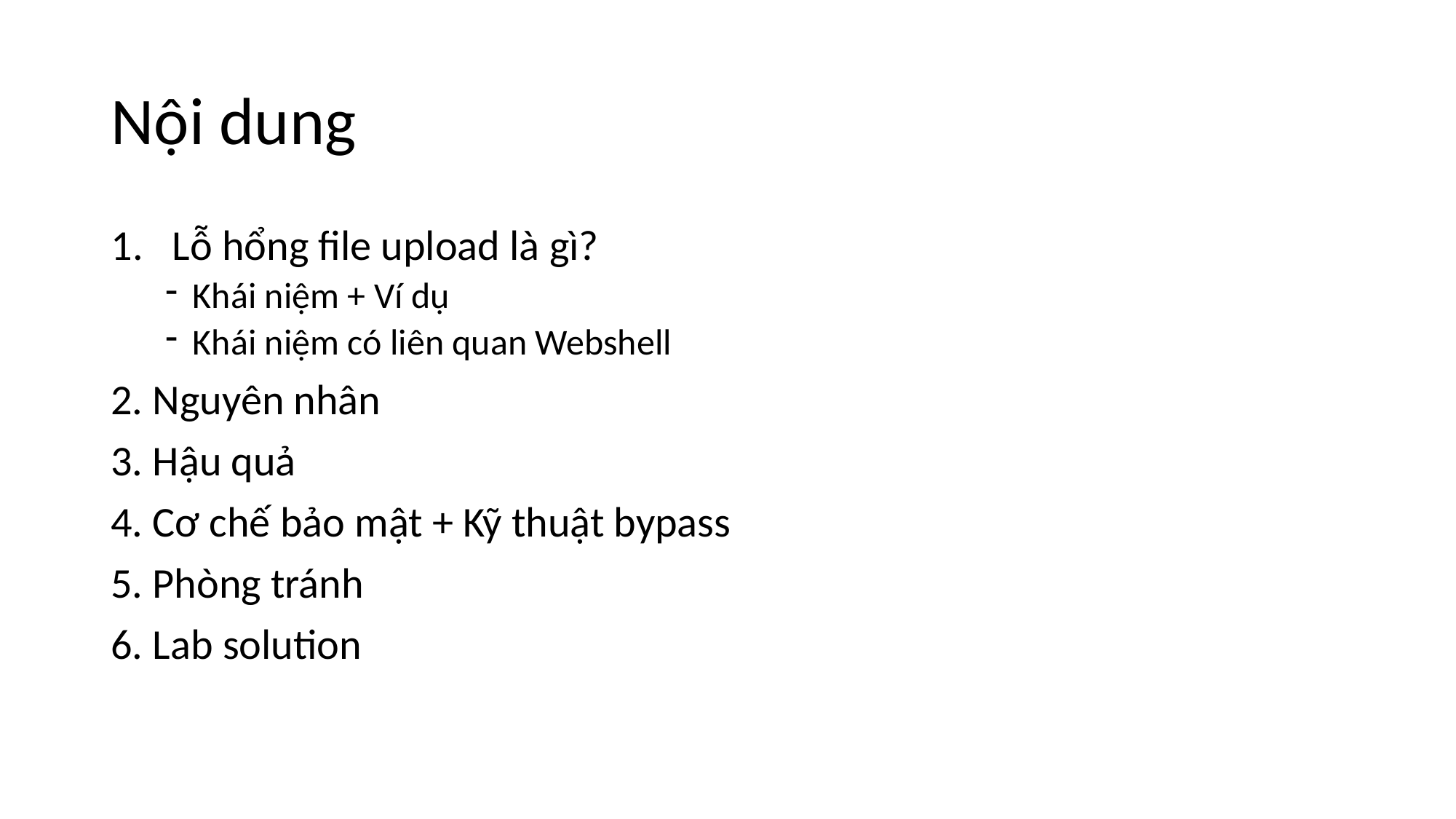

# Nội dung
Lỗ hổng file upload là gì?
Khái niệm + Ví dụ
Khái niệm có liên quan Webshell
2. Nguyên nhân
3. Hậu quả
4. Cơ chế bảo mật + Kỹ thuật bypass
5. Phòng tránh
6. Lab solution